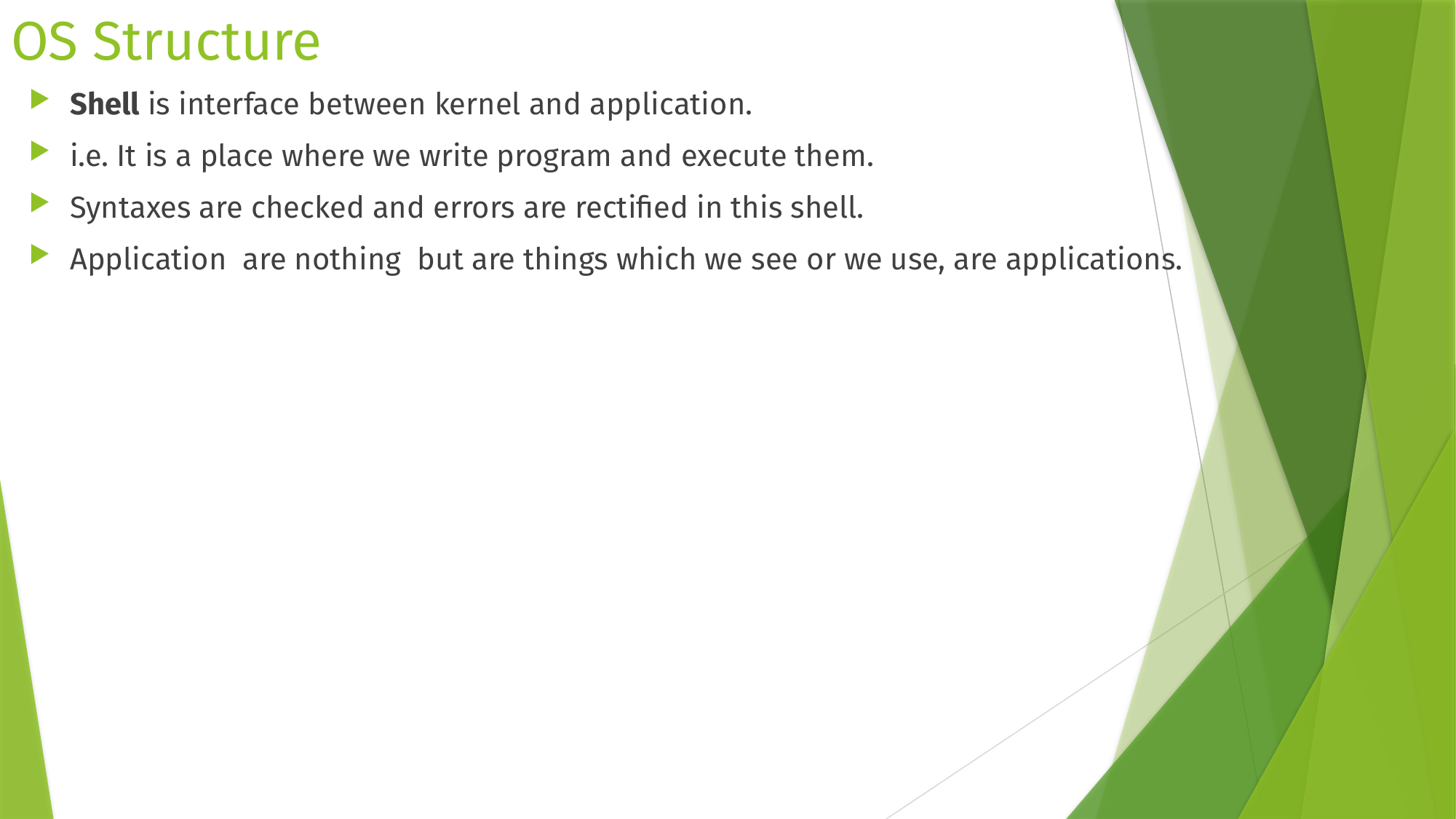

# OS Structure
Shell is interface between kernel and application.
i.e. It is a place where we write program and execute them.
Syntaxes are checked and errors are rectified in this shell.
Application  are nothing  but are things which we see or we use, are applications.